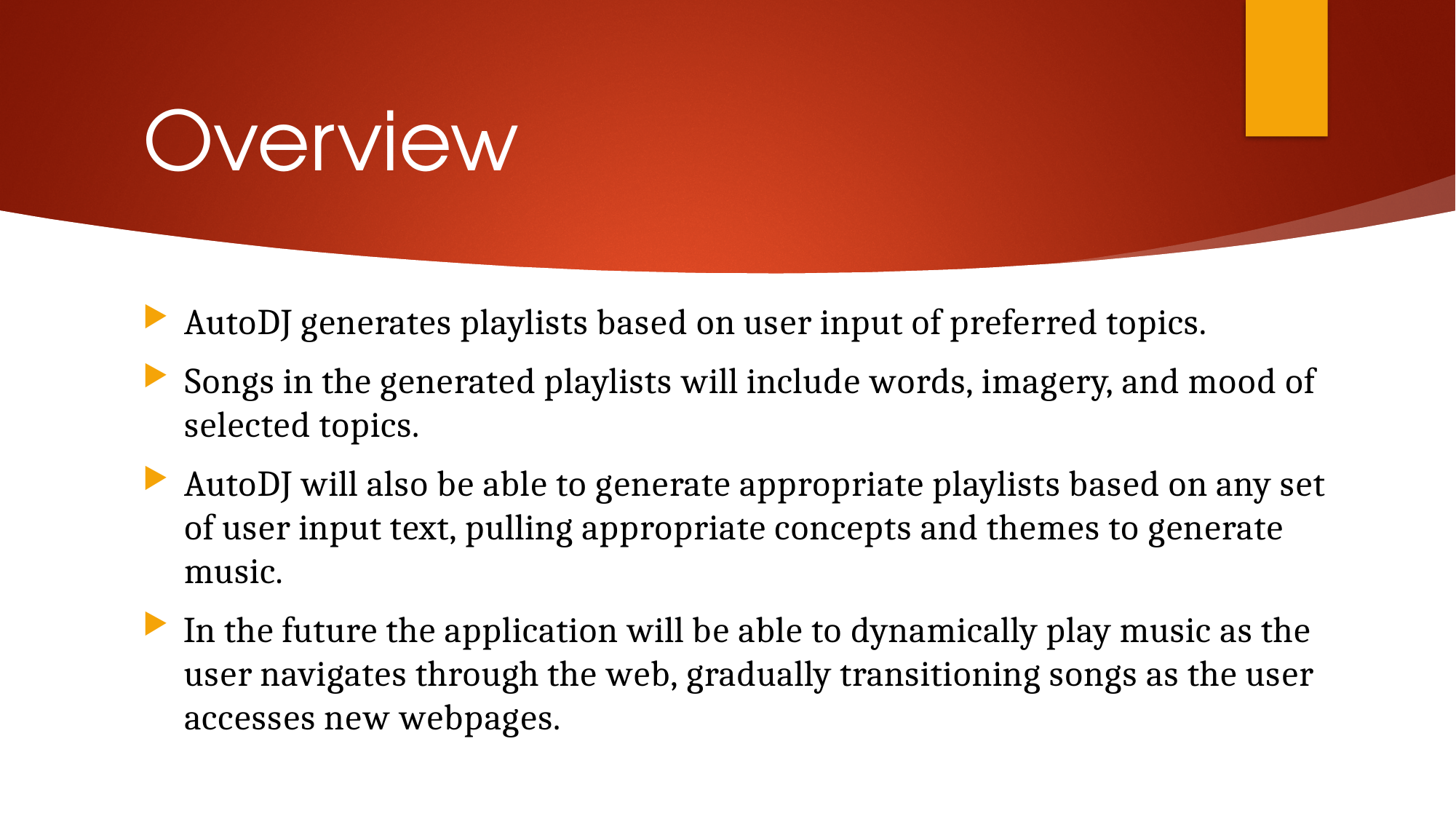

# Overview

AutoDJ generates playlists based on user input of preferred topics.
Songs in the generated playlists will include words, imagery, and mood of selected topics.
AutoDJ will also be able to generate appropriate playlists based on any set of user input text, pulling appropriate concepts and themes to generate music.
In the future the application will be able to dynamically play music as the user navigates through the web, gradually transitioning songs as the user accesses new webpages.